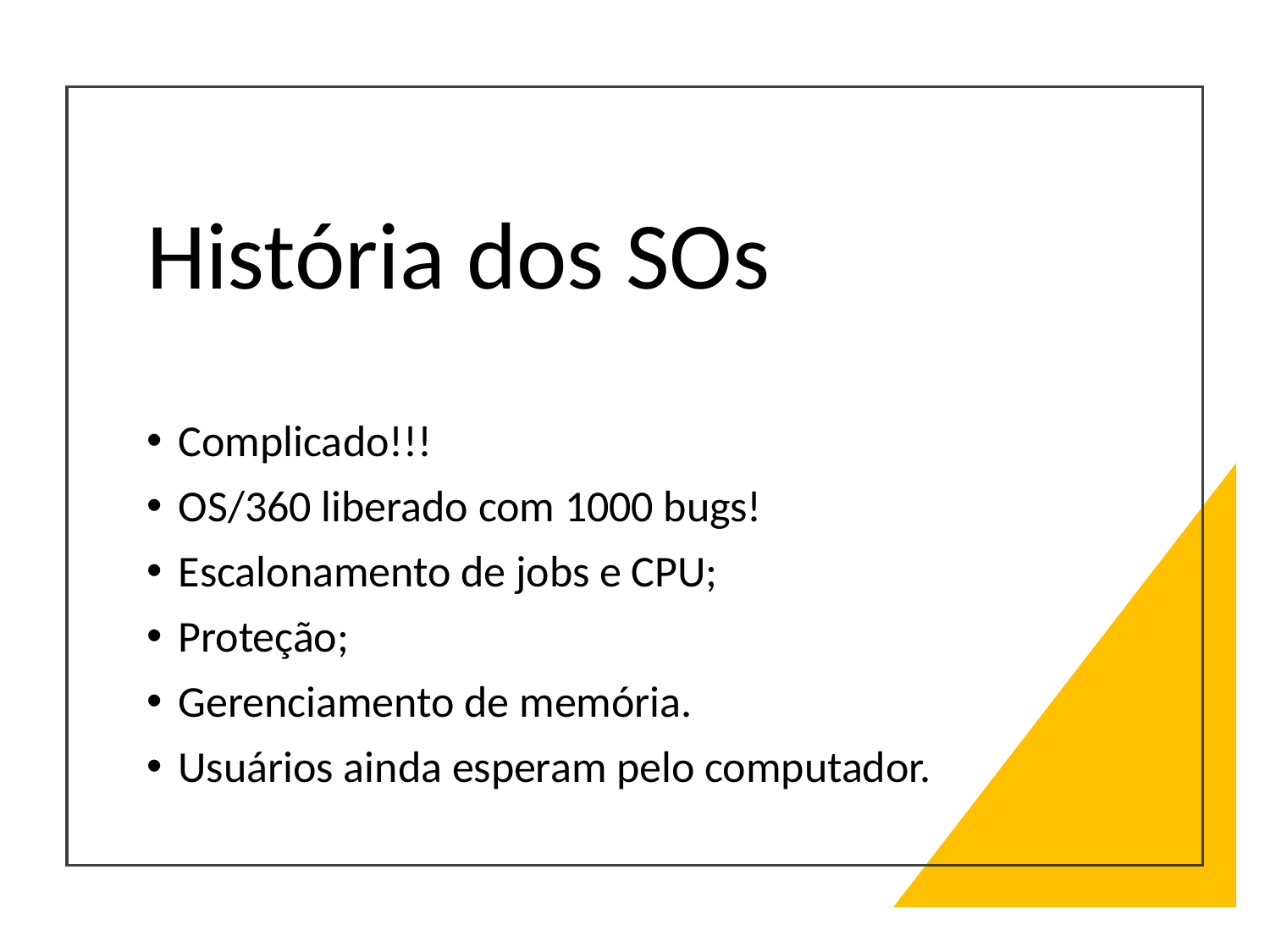

# História dos SOs
Complicado!!!
OS/360 liberado com 1000 bugs!
Escalonamento de jobs e CPU;
Proteção;
Gerenciamento de memória.
Usuários ainda esperam pelo computador.